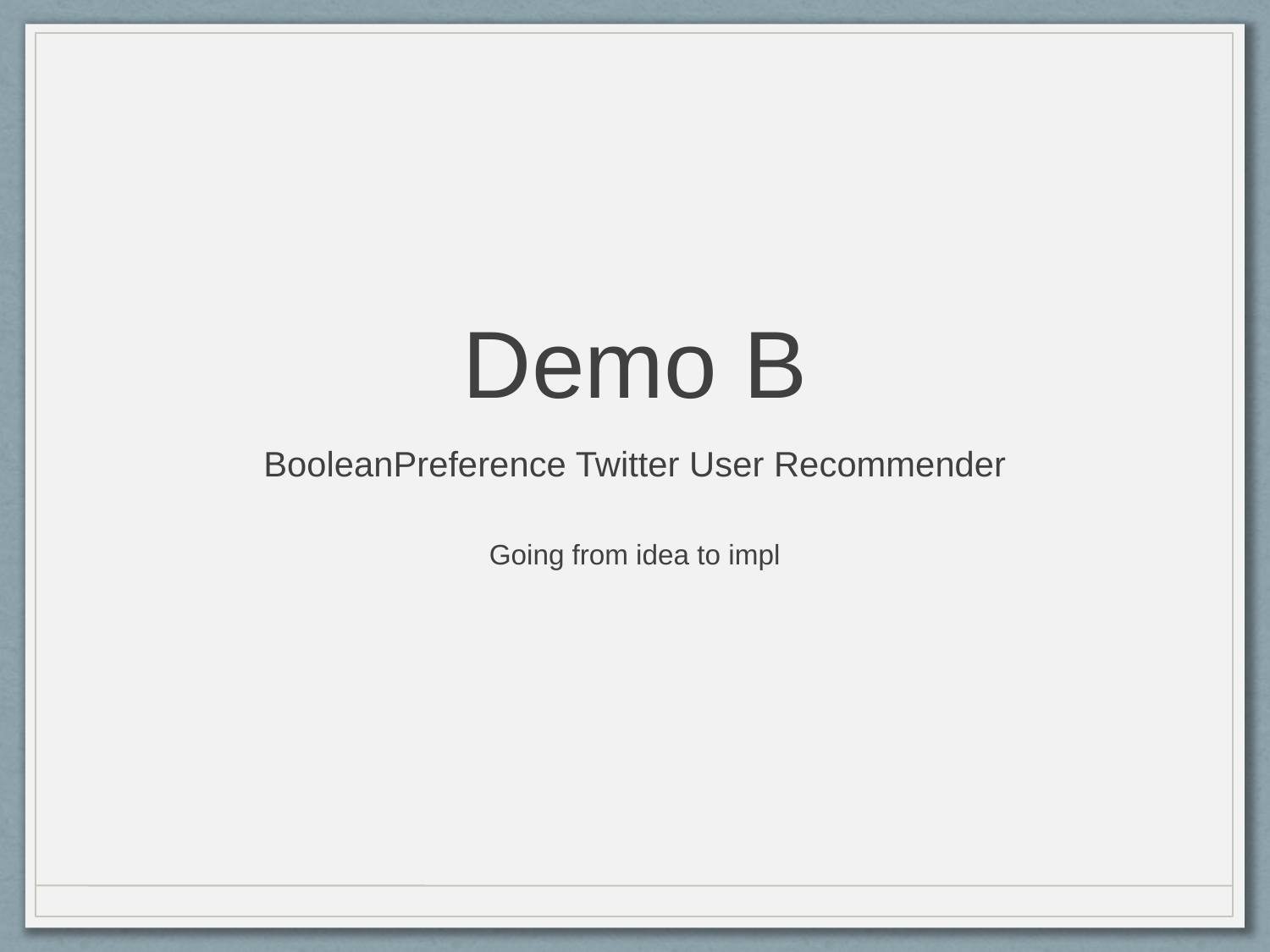

# Demo B
BooleanPreference Twitter User Recommender

Going from idea to impl